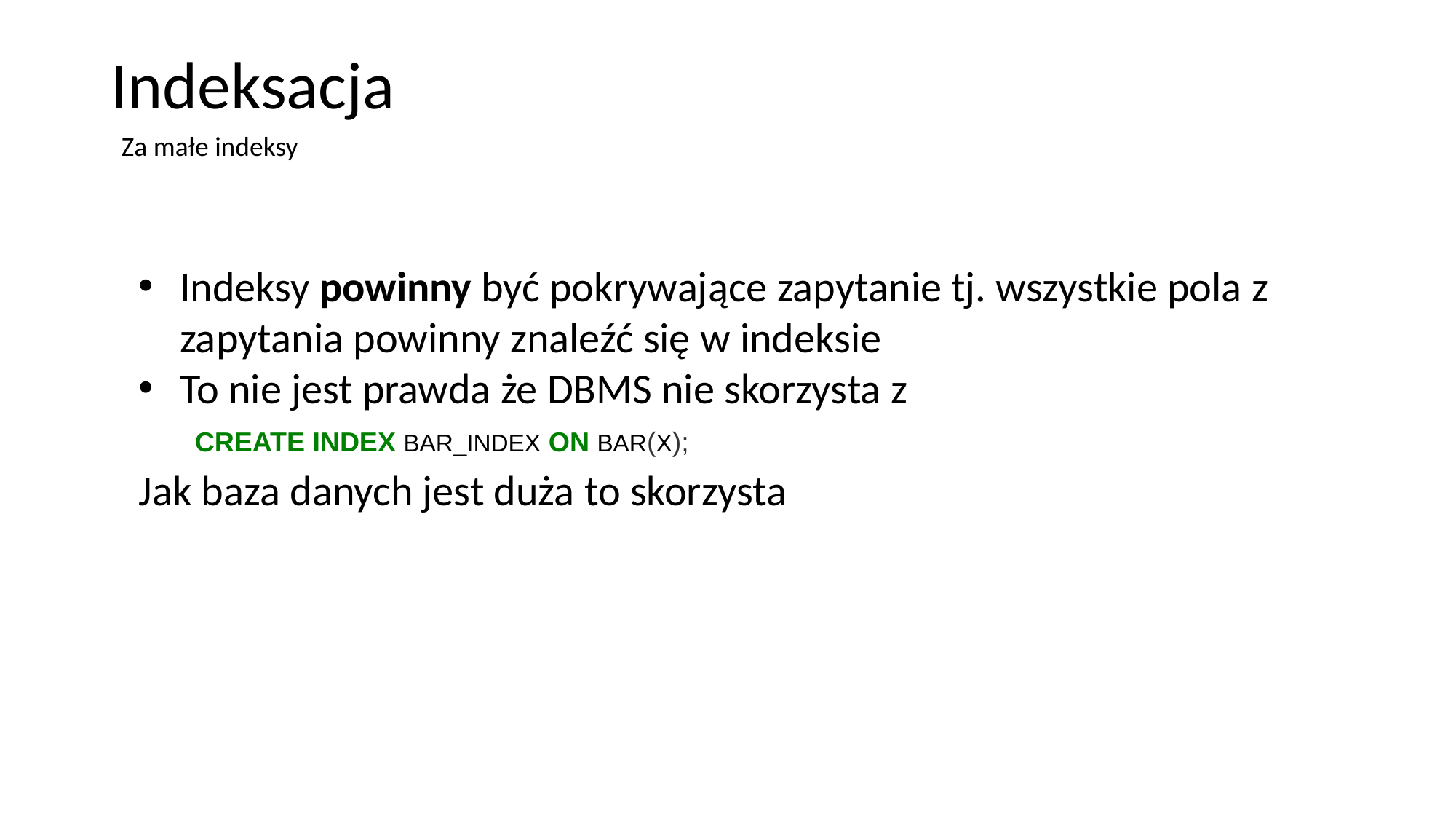

# Indeksacja
Za małe indeksy
Indeksy powinny być pokrywające zapytanie tj. wszystkie pola z zapytania powinny znaleźć się w indeksie
To nie jest prawda że DBMS nie skorzysta z

Jak baza danych jest duża to skorzysta
CREATE INDEX BAR_INDEX ON BAR(X);